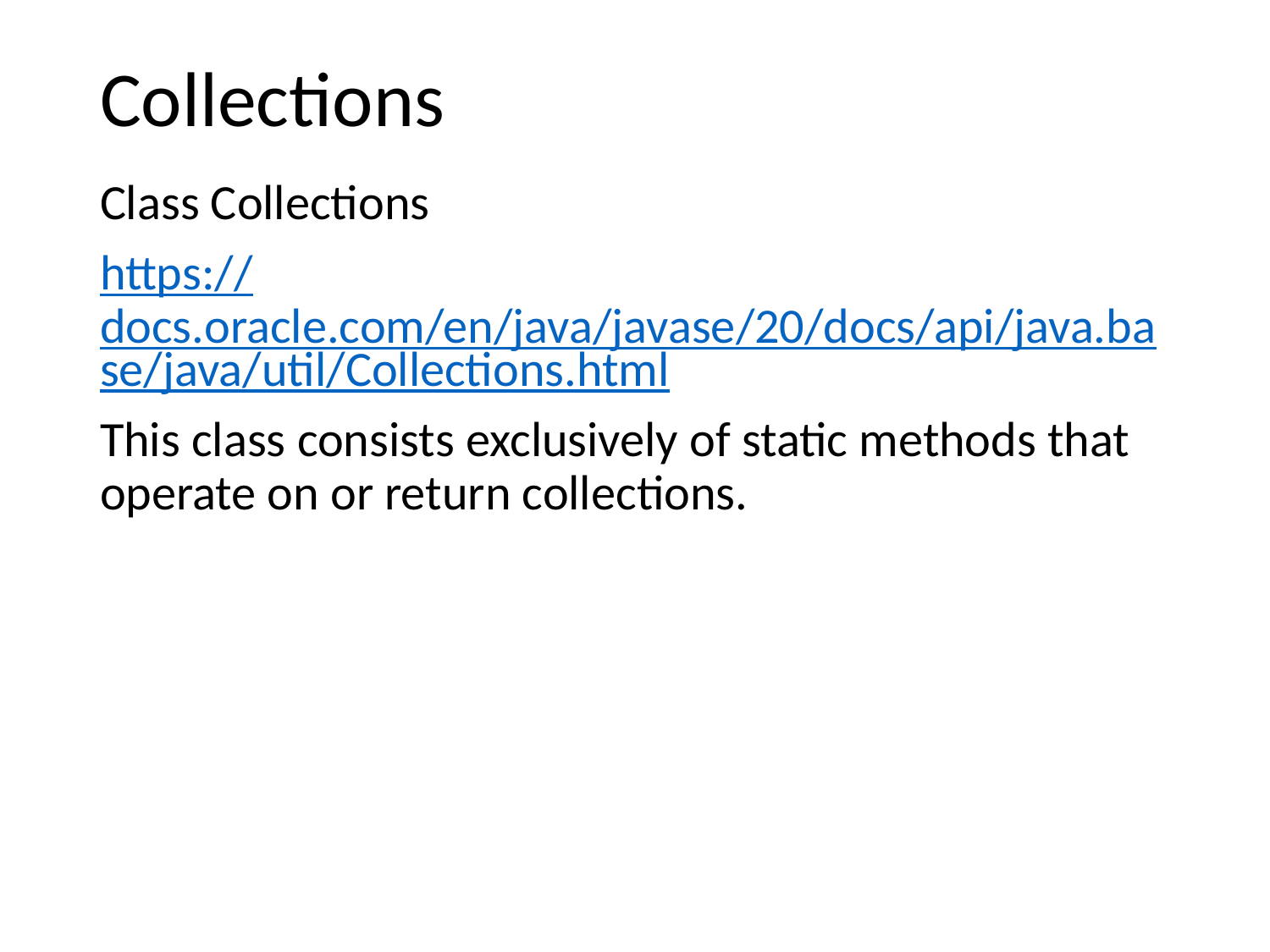

# Collections
Class Collections
https://docs.oracle.com/en/java/javase/20/docs/api/java.base/java/util/Collections.html
This class consists exclusively of static methods that operate on or return collections.